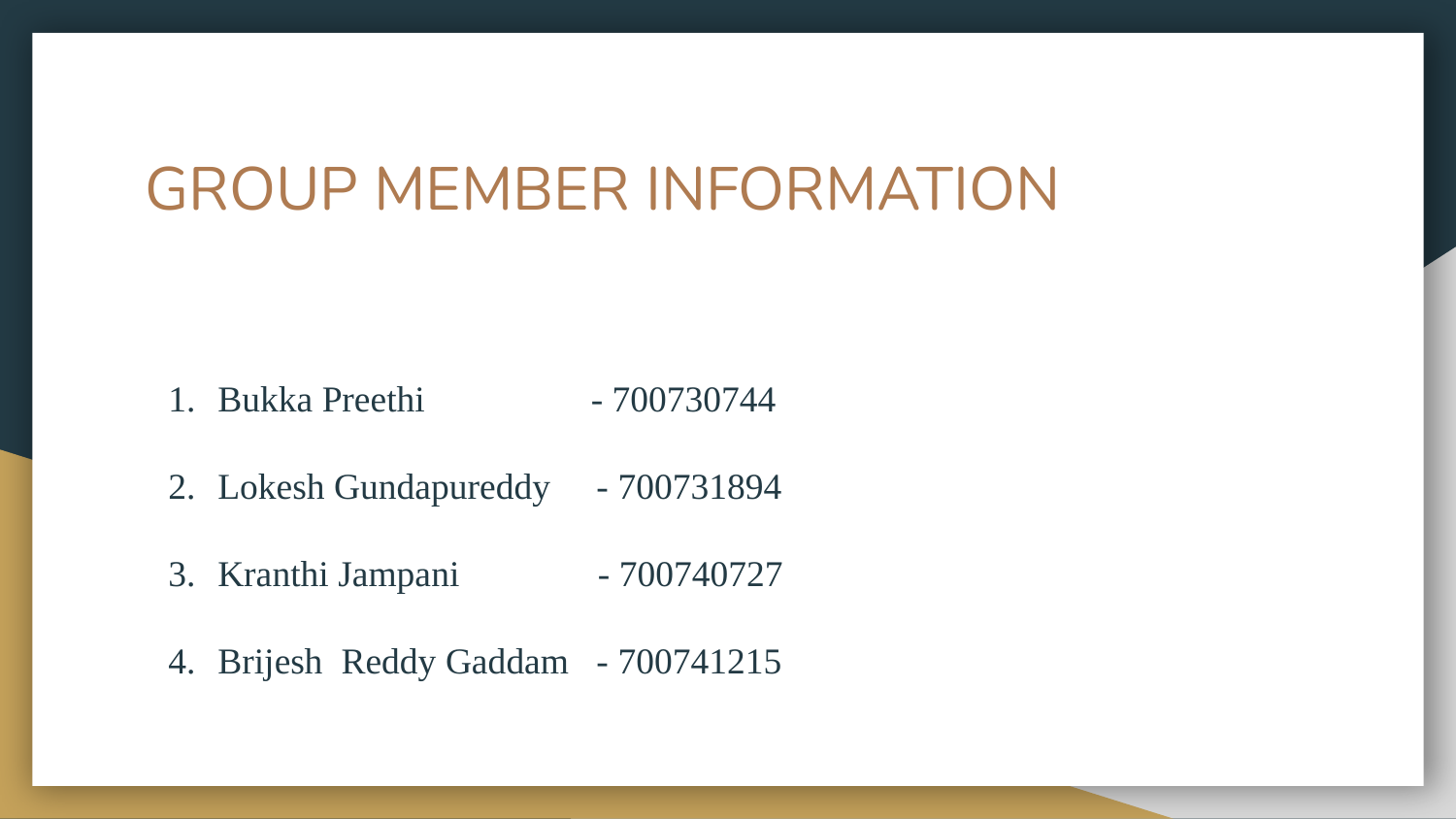

# GROUP MEMBER INFORMATION
Bukka Preethi                  - 700730744
Lokesh Gundapureddy     - 700731894
Kranthi Jampani               - 700740727
Brijesh  Reddy Gaddam   - 700741215